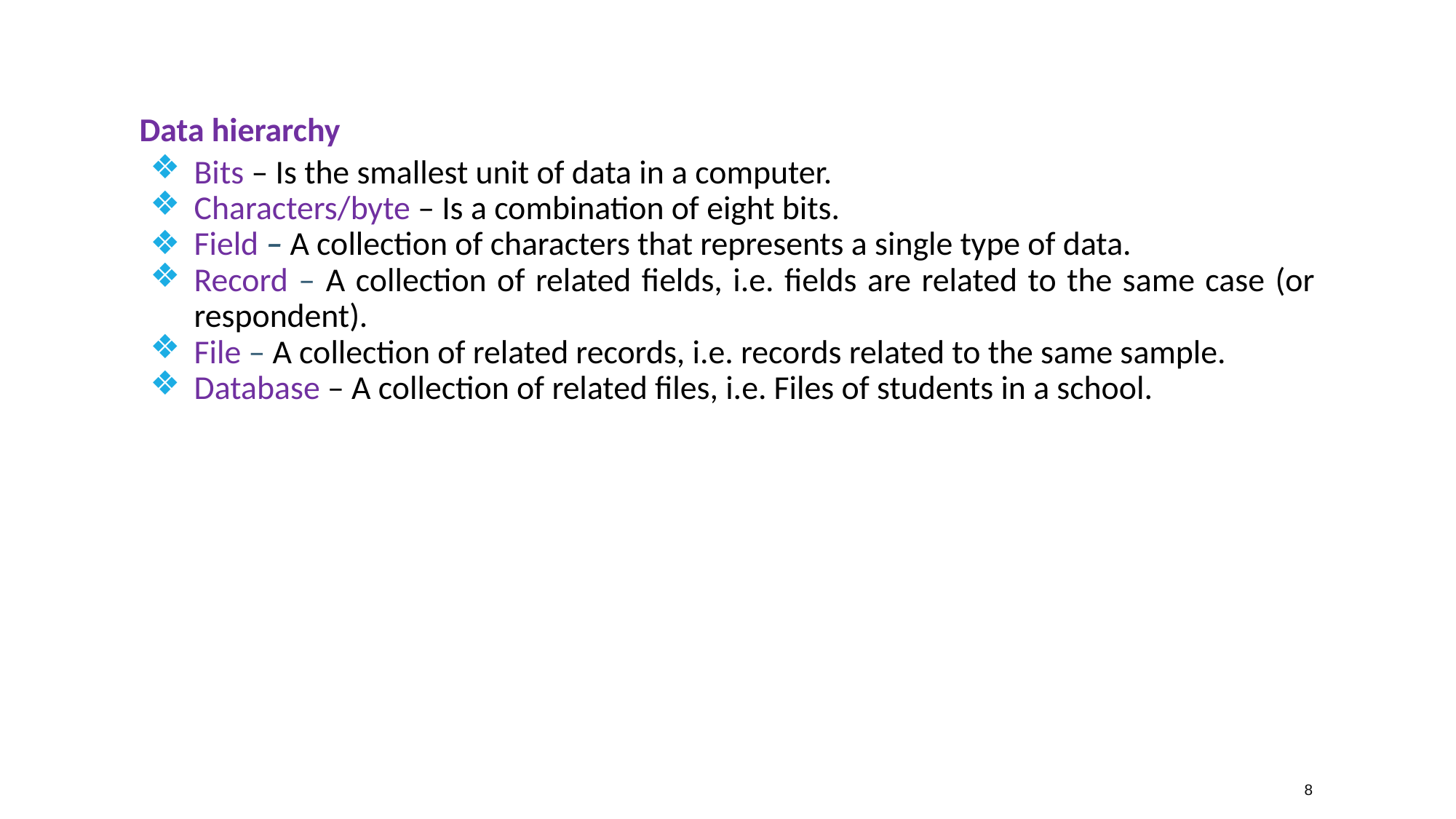

Data hierarchy
Bits – Is the smallest unit of data in a computer.
Characters/byte – Is a combination of eight bits.
Field – A collection of characters that represents a single type of data.
Record – A collection of related fields, i.e. fields are related to the same case (or respondent).
File – A collection of related records, i.e. records related to the same sample.
Database – A collection of related files, i.e. Files of students in a school.

8